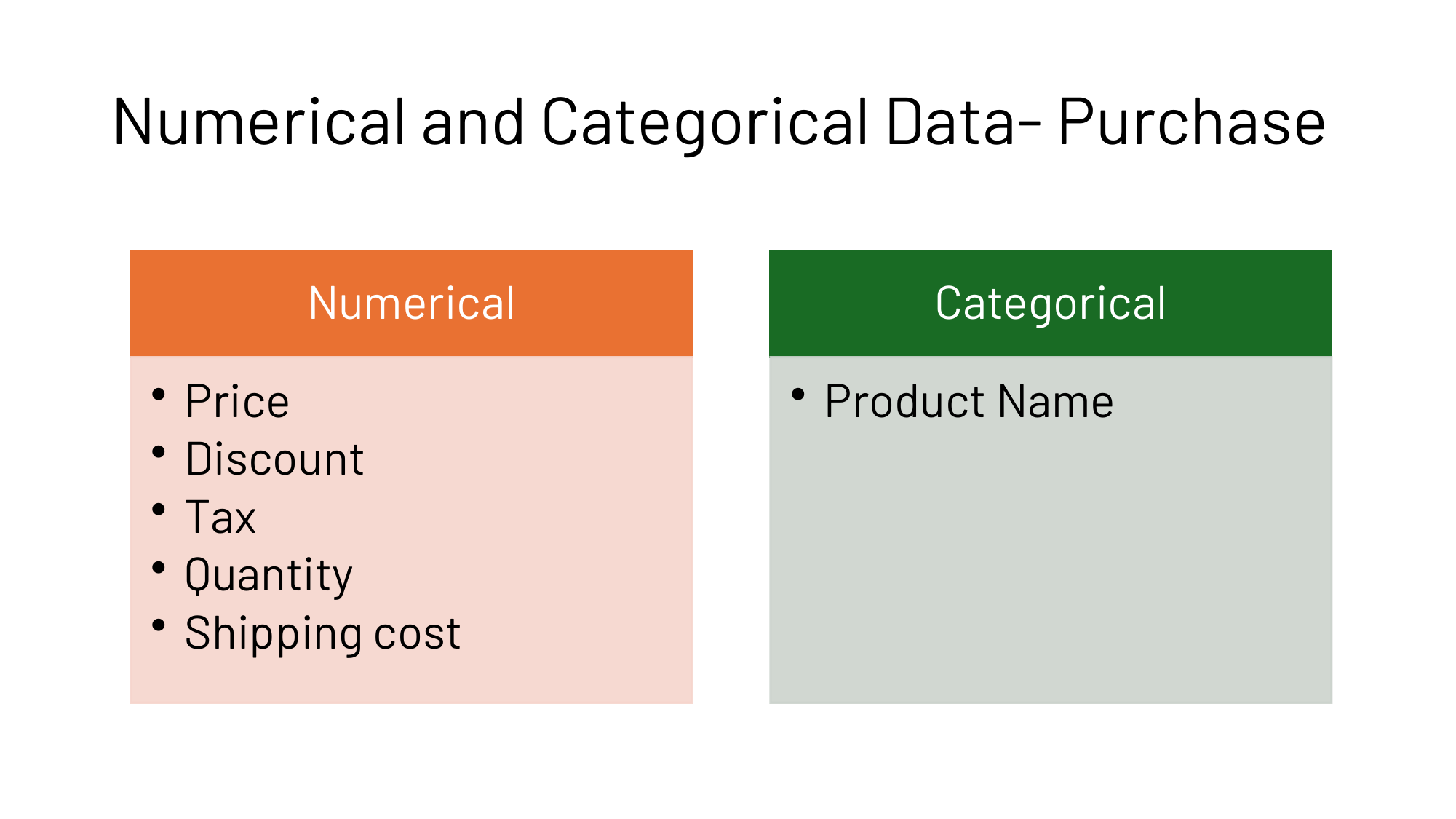

# Numerical and Categorical Data- Purchase
Numerical
Price
Discount
Tax
Quantity
Shipping cost
Categorical
Product Name